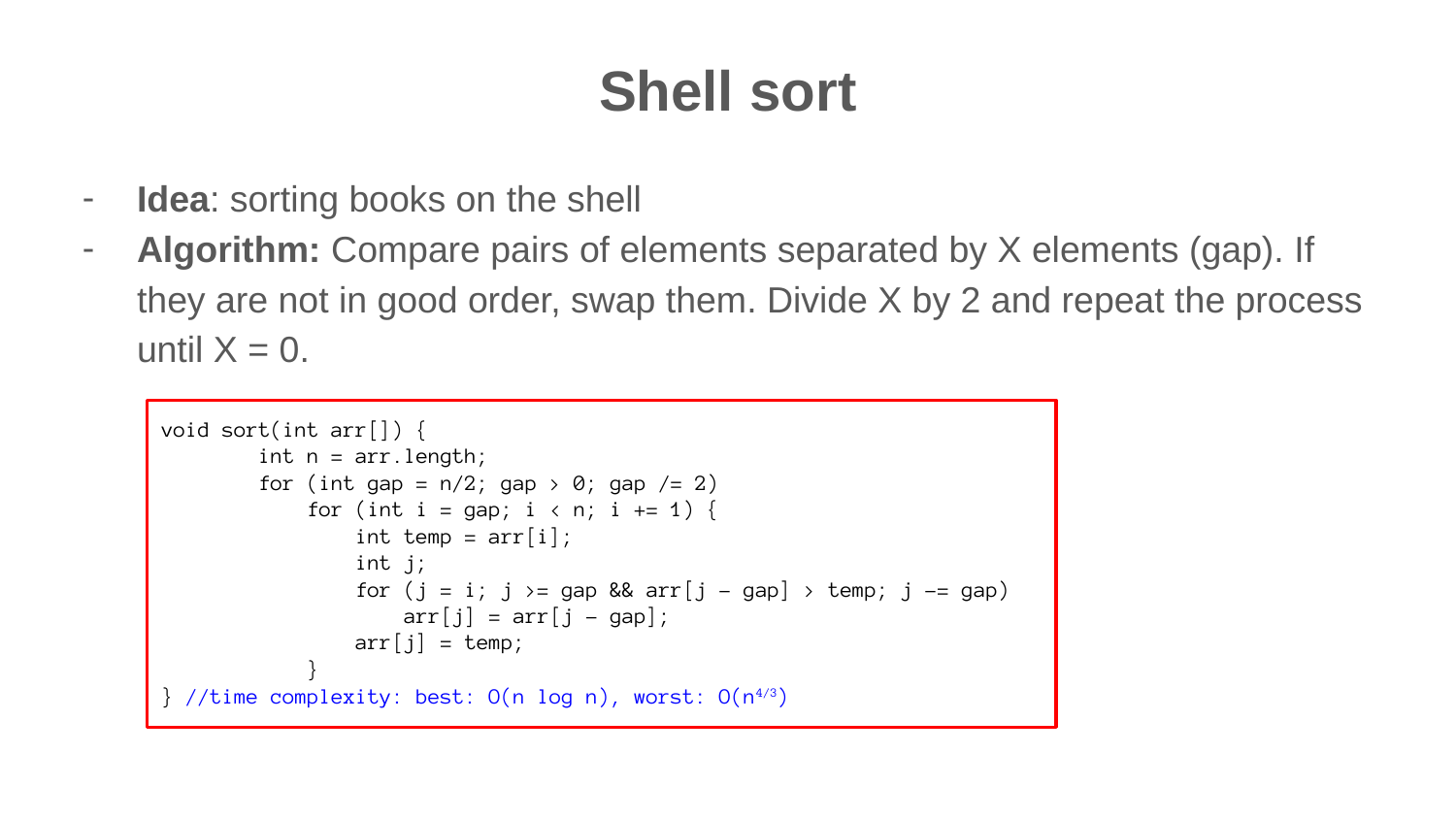

# Shell sort
Idea: sorting books on the shell
Algorithm: Compare pairs of elements separated by X elements (gap). If they are not in good order, swap them. Divide X by 2 and repeat the process until X = 0.
void sort(int arr[]) {
        int n = arr.length;
        for (int gap = n/2; gap > 0; gap /= 2)
for (int i = gap; i < n; i += 1) {
                int temp = arr[i];
                int j;
                for (j = i; j >= gap && arr[j - gap] > temp; j -= gap)
                    arr[j] = arr[j - gap];
                arr[j] = temp;
            }
} //time complexity: best: O(n log n), worst: O(n4/3)